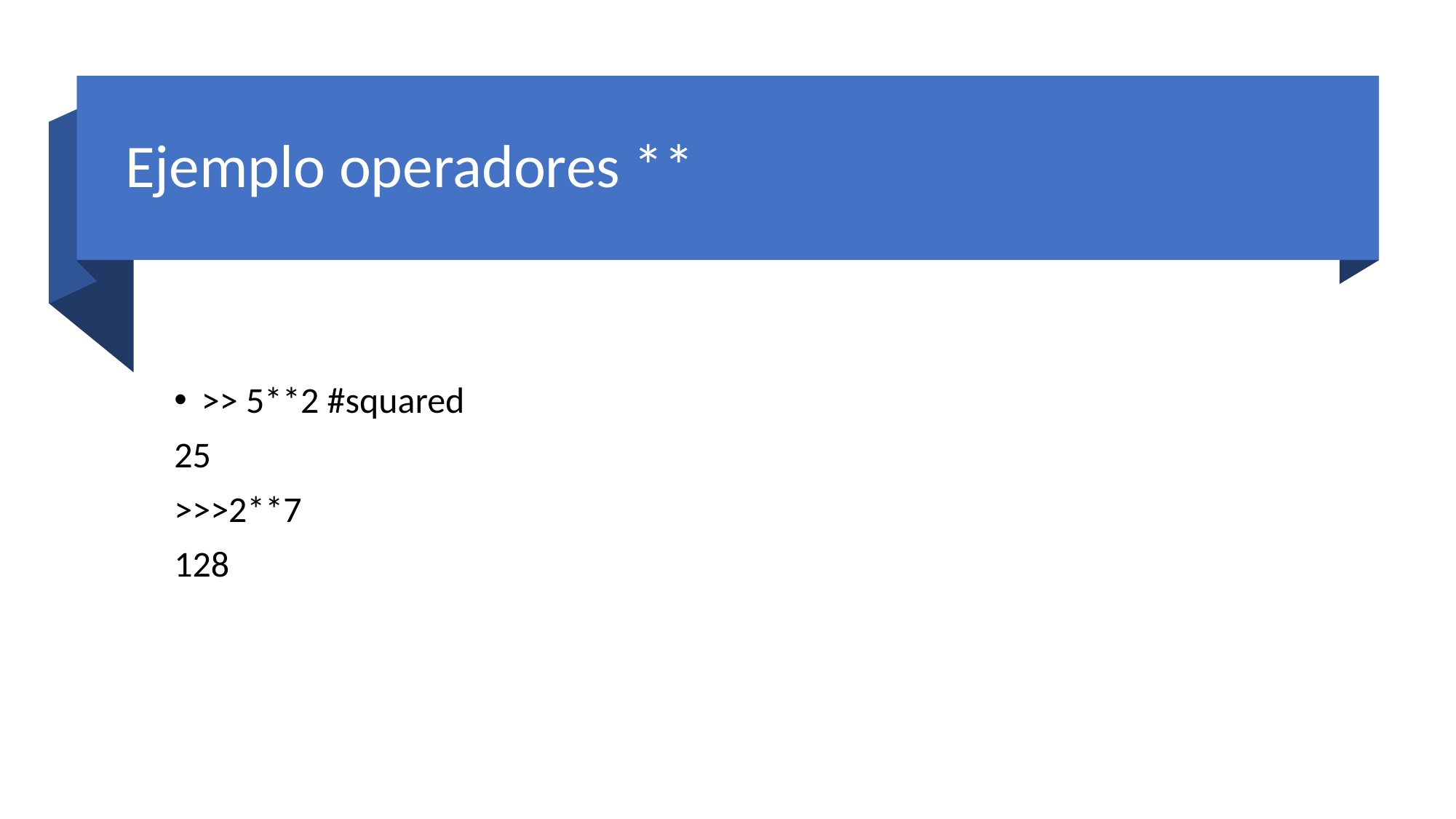

# Ejemplo operadores **

>> 5**2 #squared
25
>>>2**7
128